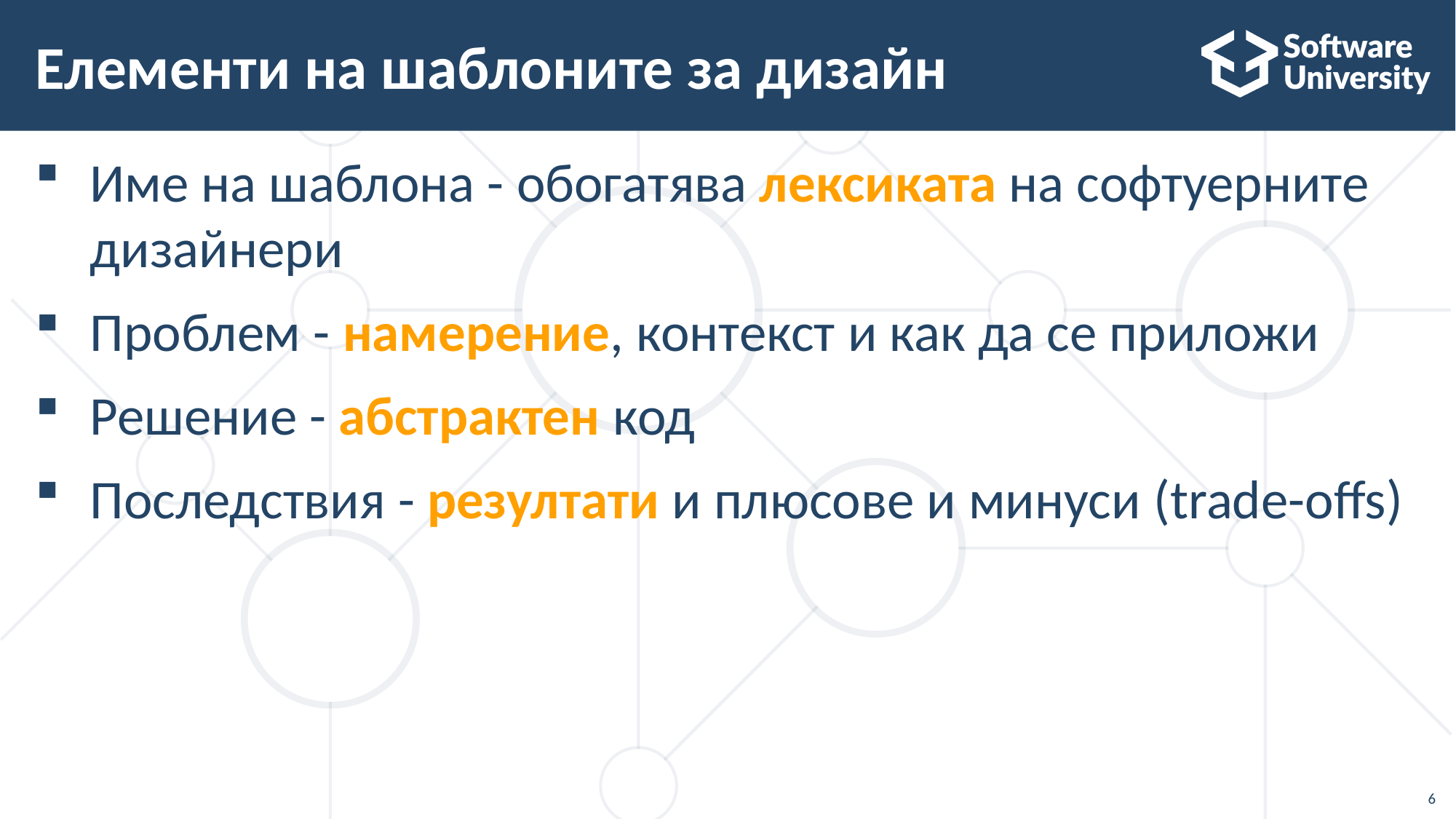

# Елементи на шаблоните за дизайн
Име на шаблона - обогатява лексиката на софтуерните дизайнери
Проблем - намерение, контекст и как да се приложи
Решение - абстрактен код
Последствия - резултати и плюсове и минуси (trade-offs)
6